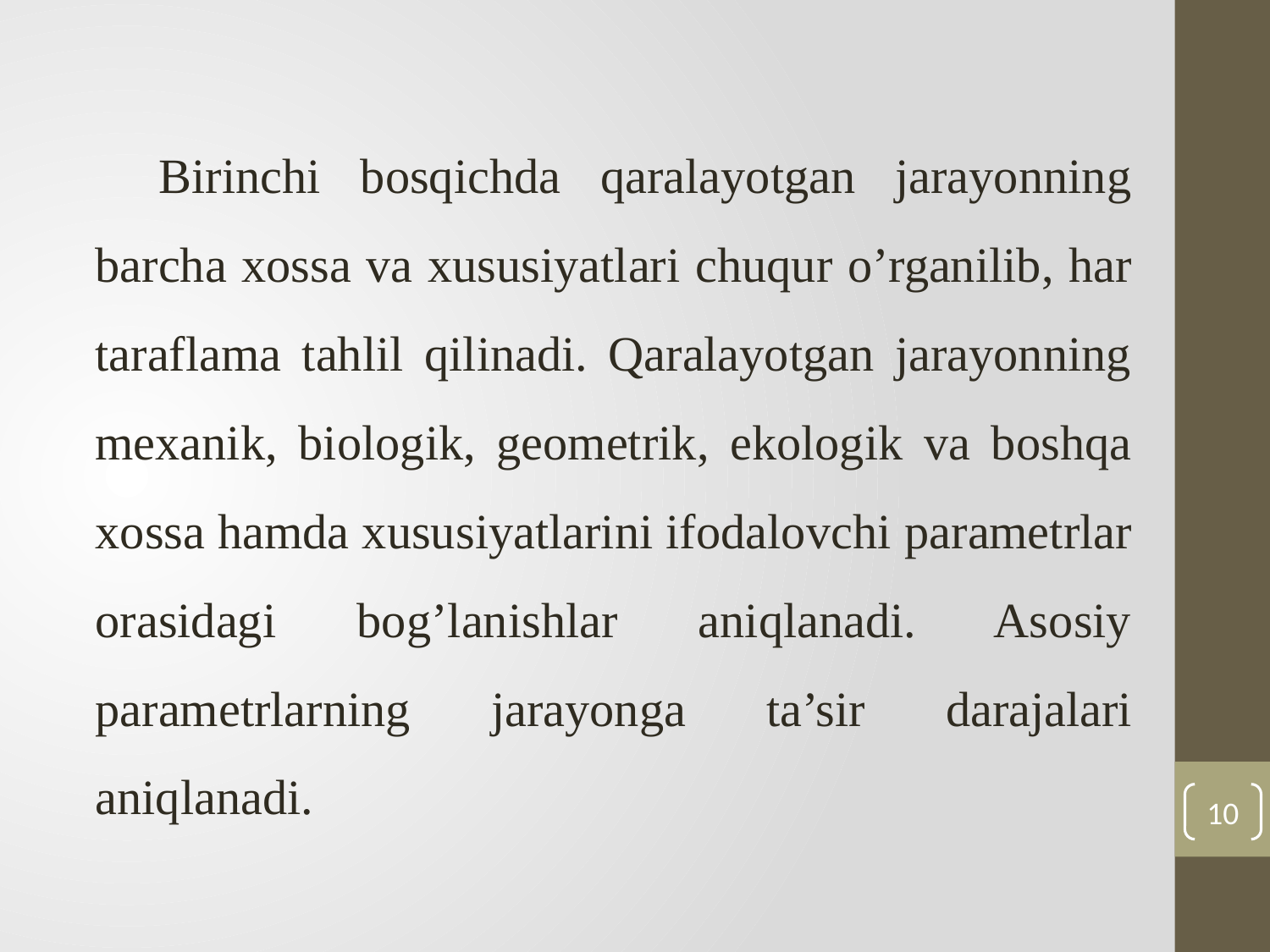

Birinchi bosqichda qaralayotgan jarayonning barcha хossa va хususiyatlari chuqur o’rganilib, har taraflama tahlil qilinadi. Qaralayotgan jarayonning meхanik, biologik, geometrik, ekologik va boshqa хossa hamda хususiyatlarini ifodalovchi parametrlar orasidagi bog’lanishlar aniqlanadi. Asosiy parametrlarning jarayonga ta’sir darajalari aniqlanadi.
10